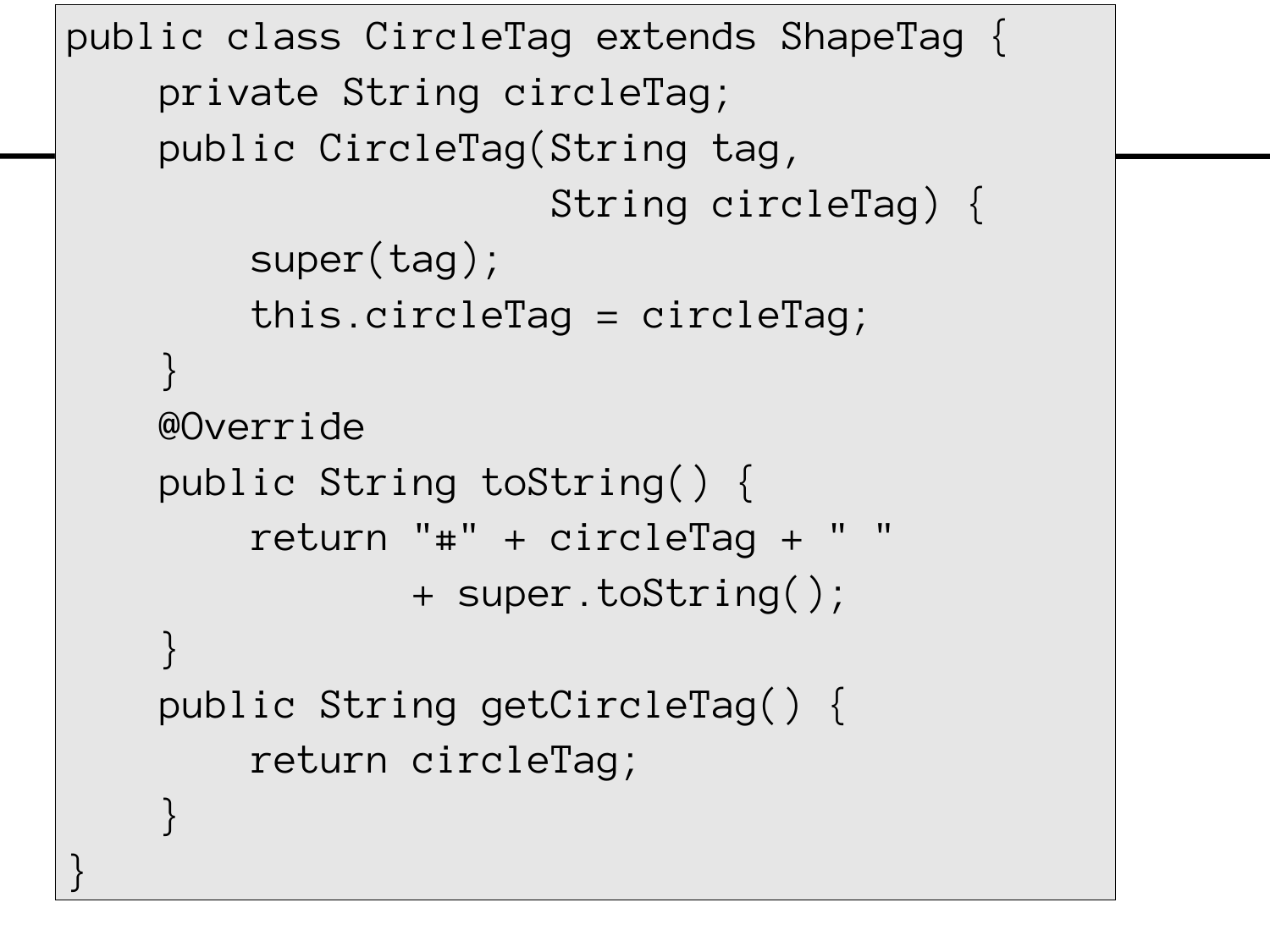

public class CircleTag extends ShapeTag {
    private String circleTag;
    public CircleTag(String tag,
                     String circleTag) {
        super(tag);
        this.circleTag = circleTag;
    }
    @Override
    public String toString() {
        return "#" + circleTag + " "
               + super.toString();
    }
    public String getCircleTag() {
        return circleTag;
    }
}
#